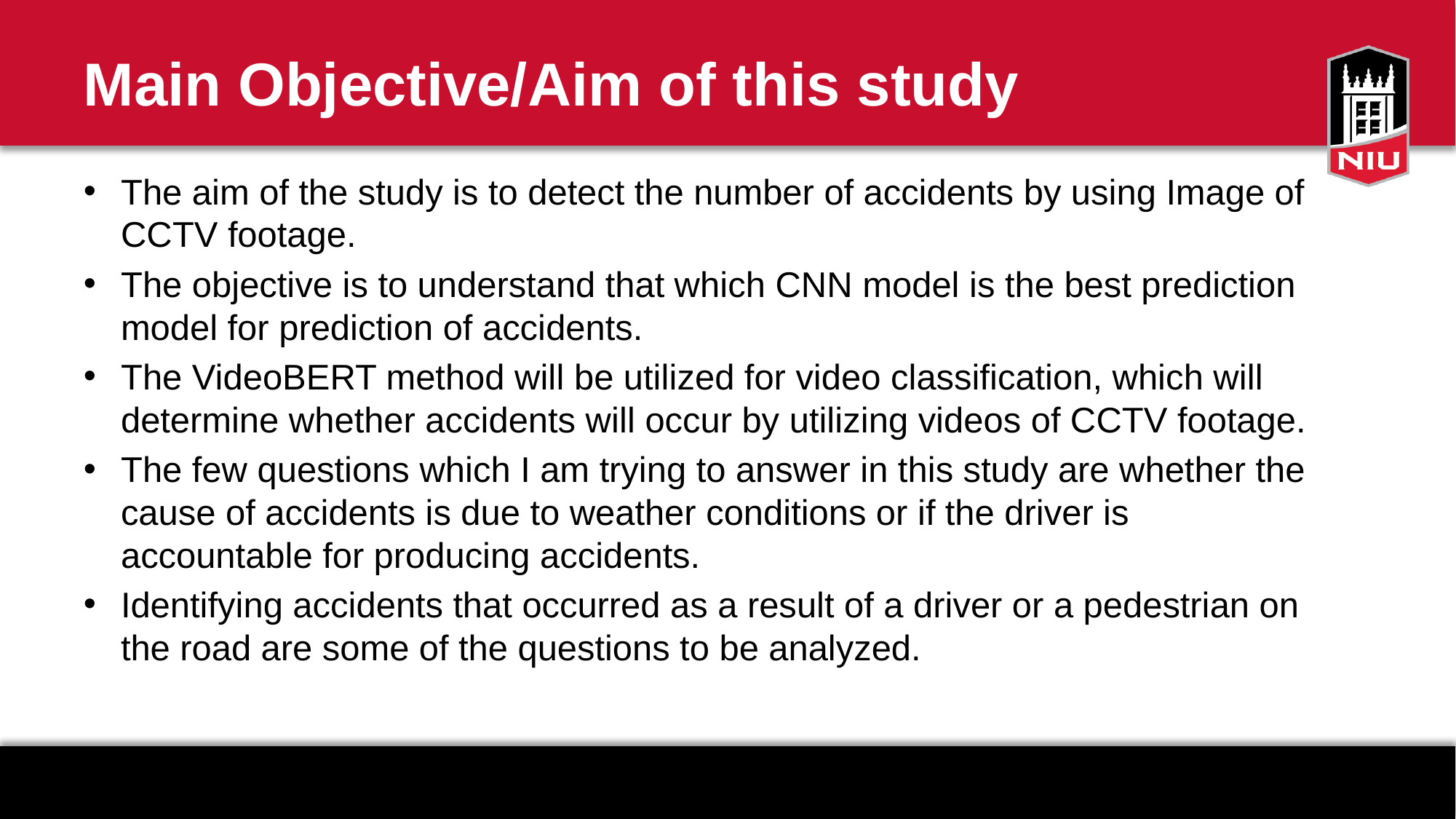

# Main Objective/Aim of this study
The aim of the study is to detect the number of accidents by using Image of CCTV footage.
The objective is to understand that which CNN model is the best prediction model for prediction of accidents.
The VideoBERT method will be utilized for video classification, which will determine whether accidents will occur by utilizing videos of CCTV footage.
The few questions which I am trying to answer in this study are whether the cause of accidents is due to weather conditions or if the driver is accountable for producing accidents.
Identifying accidents that occurred as a result of a driver or a pedestrian on the road are some of the questions to be analyzed.